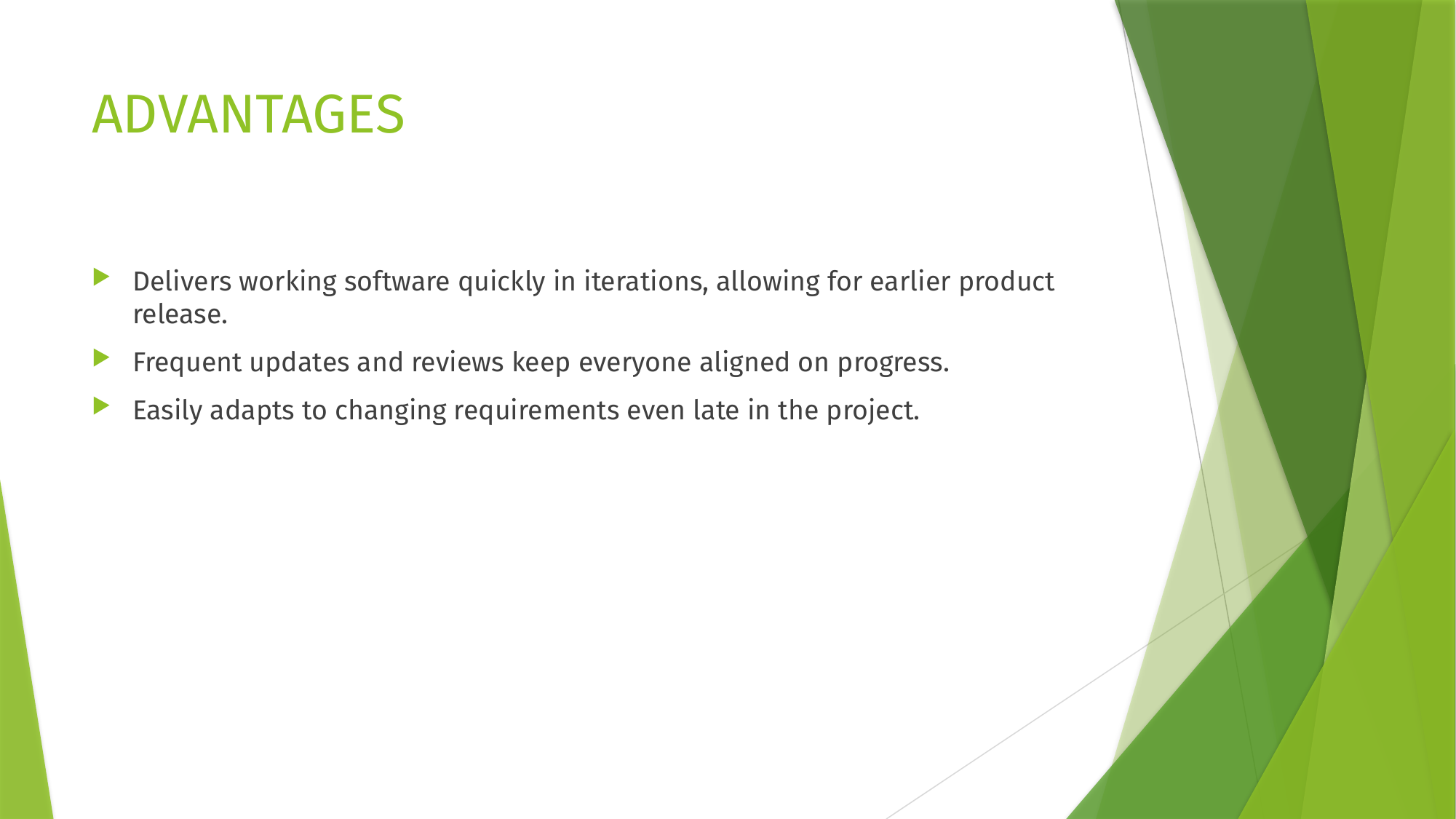

# ADVANTAGES
Delivers working software quickly in iterations, allowing for earlier product release.
Frequent updates and reviews keep everyone aligned on progress.
Easily adapts to changing requirements even late in the project.